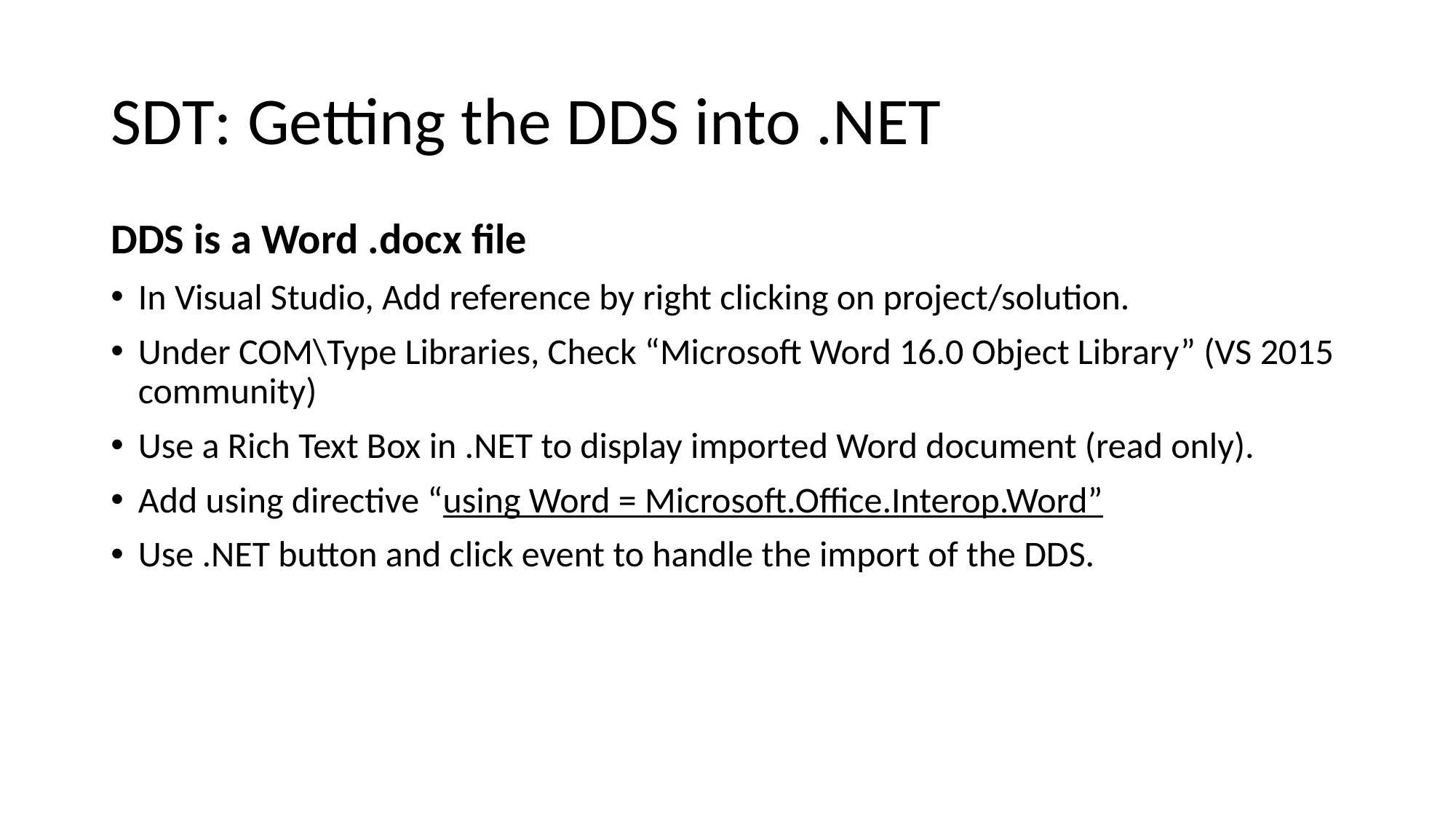

# SDT: Getting the DDS into .NET
DDS is a Word .docx file
In Visual Studio, Add reference by right clicking on project/solution.
Under COM\Type Libraries, Check “Microsoft Word 16.0 Object Library” (VS 2015 community)
Use a Rich Text Box in .NET to display imported Word document (read only).
Add using directive “using Word = Microsoft.Office.Interop.Word”
Use .NET button and click event to handle the import of the DDS.